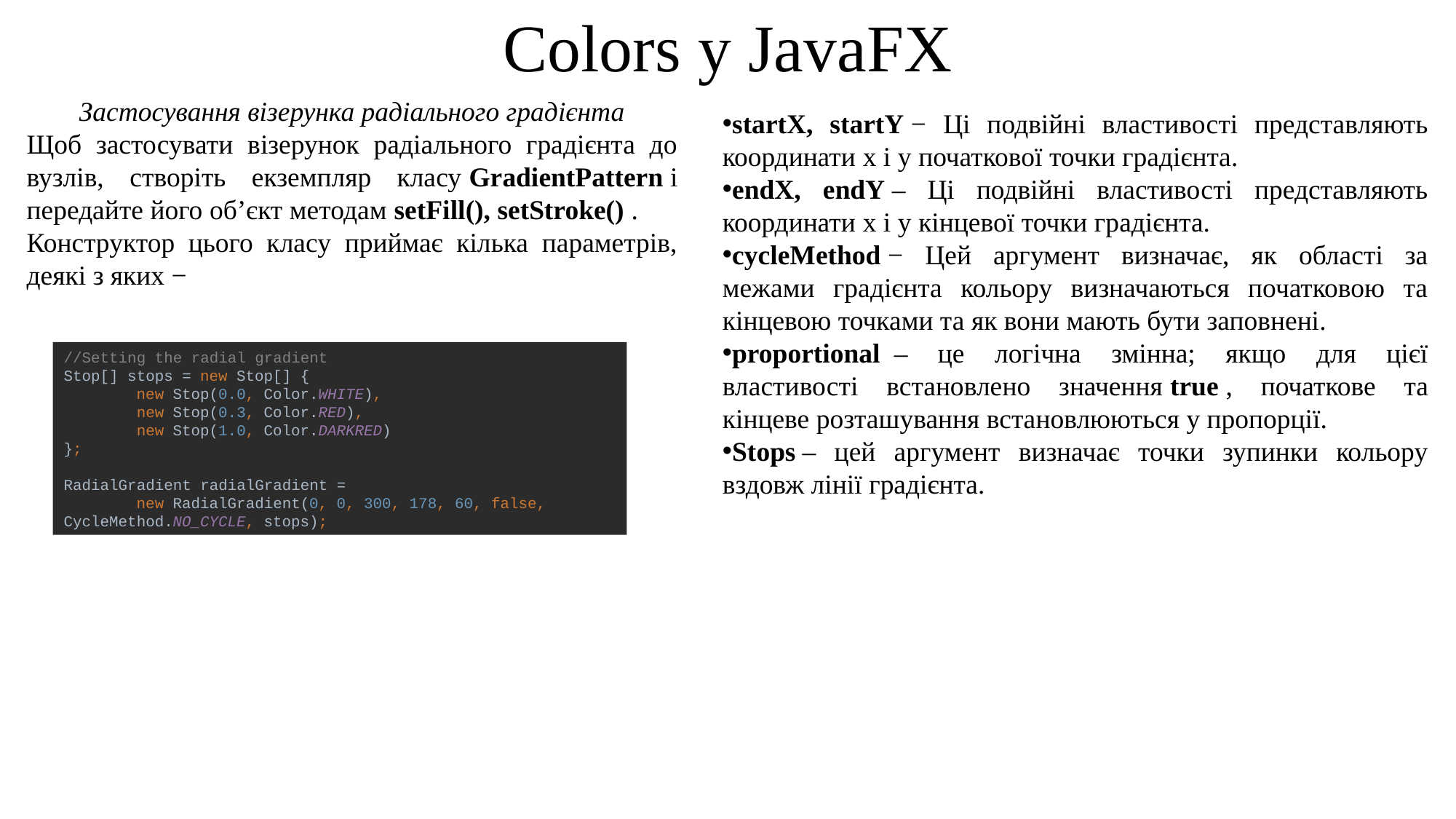

Colors у JavaFX
Застосування візерунка радіального градієнта
Щоб застосувати візерунок радіального градієнта до вузлів, створіть екземпляр класу GradientPattern і передайте його об’єкт методам setFill(), setStroke() .
Конструктор цього класу приймає кілька параметрів, деякі з яких −
startX, startY − Ці подвійні властивості представляють координати x і y початкової точки градієнта.
endX, endY – Ці подвійні властивості представляють координати x і y кінцевої точки градієнта.
cycleMethod − Цей аргумент визначає, як області за межами градієнта кольору визначаються початковою та кінцевою точками та як вони мають бути заповнені.
proportional  – це логічна змінна; якщо для цієї властивості встановлено значення true , початкове та кінцеве розташування встановлюються у пропорції.
Stops – цей аргумент визначає точки зупинки кольору вздовж лінії градієнта.
//Setting the radial gradient
Stop[] stops = new Stop[] {
        new Stop(0.0, Color.WHITE),
        new Stop(0.3, Color.RED),
        new Stop(1.0, Color.DARKRED)
};
RadialGradient radialGradient =
        new RadialGradient(0, 0, 300, 178, 60, false, CycleMethod.NO_CYCLE, stops);